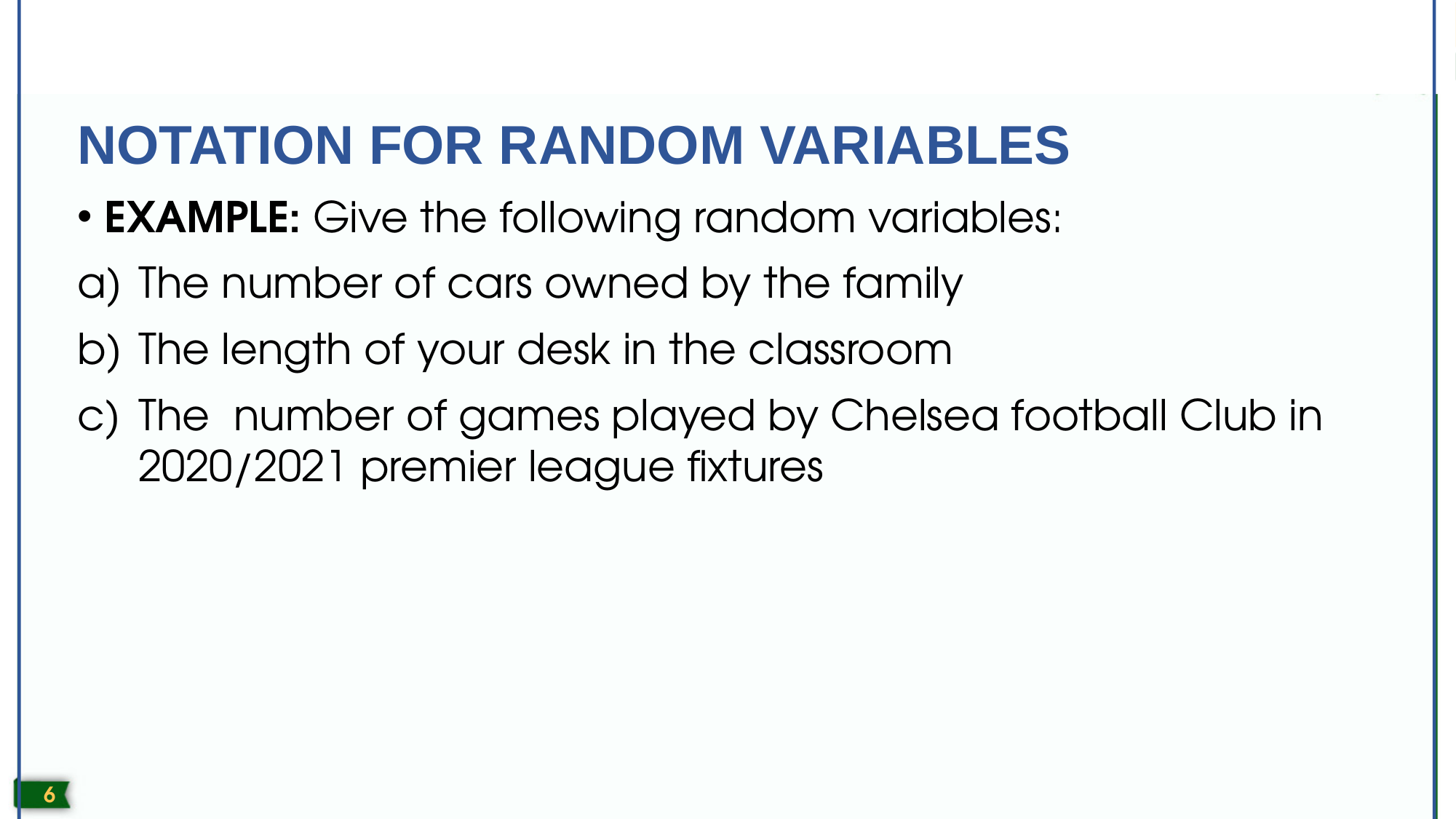

# NOTATION FOR RANDOM VARIABLES
EXAMPLE: Give the following random variables:
The number of cars owned by the family
The length of your desk in the classroom
The  number of games played by Chelsea football Club in 2020/2021 premier league fixtures
6